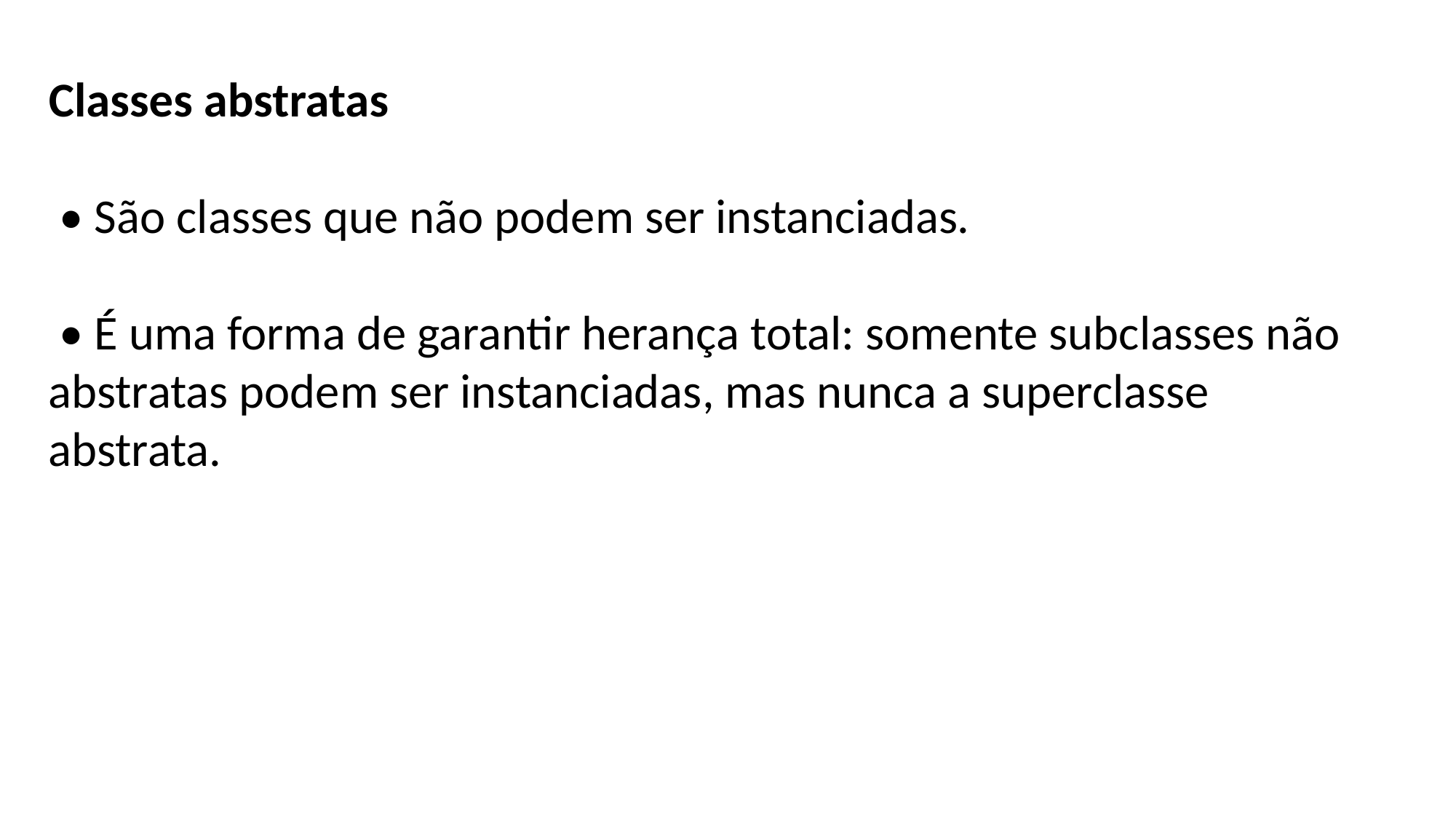

Classes abstratas

 • São classes que não podem ser instanciadas.

 • É uma forma de garantir herança total: somente subclasses não abstratas podem ser instanciadas, mas nunca a superclasse abstrata.